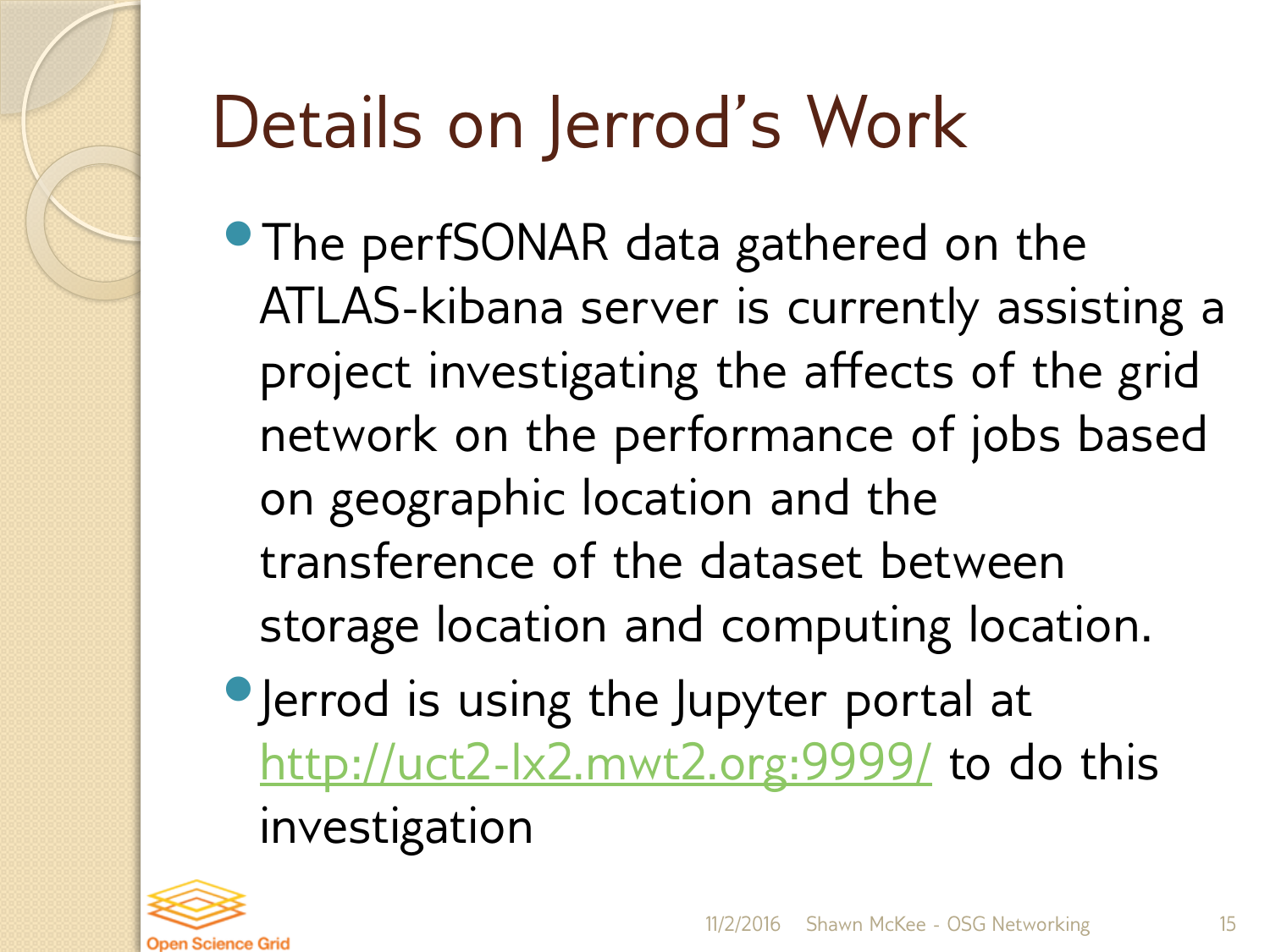

# Details on Jerrod’s Work
The perfSONAR data gathered on the ATLAS-kibana server is currently assisting a project investigating the affects of the grid network on the performance of jobs based on geographic location and the transference of the dataset between storage location and computing location.
Jerrod is using the Jupyter portal at http://uct2-lx2.mwt2.org:9999/ to do this investigation
11/2/2016
Shawn McKee - OSG Networking
15